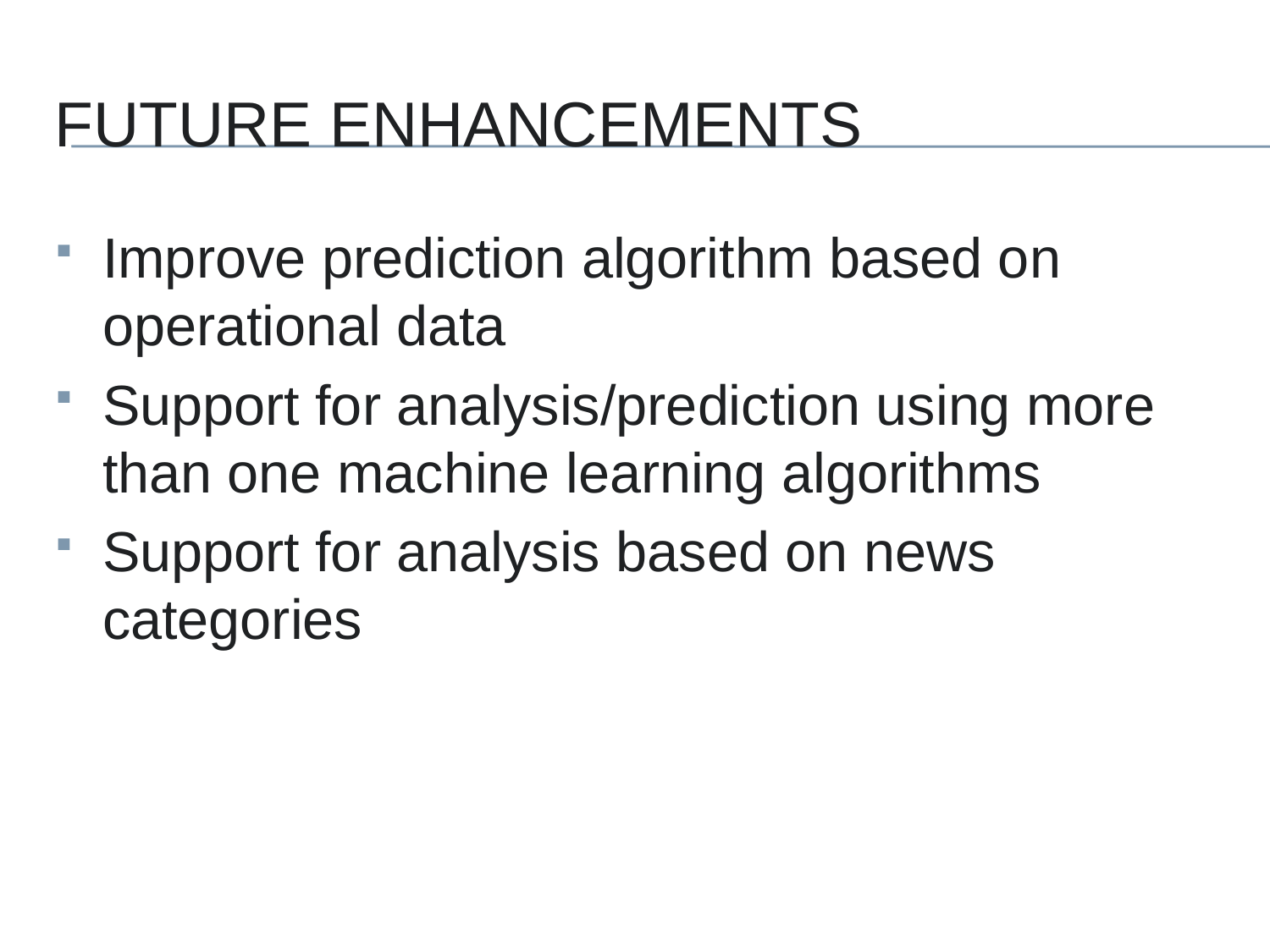

# Future enhancements
Improve prediction algorithm based on operational data
Support for analysis/prediction using more than one machine learning algorithms
Support for analysis based on news categories